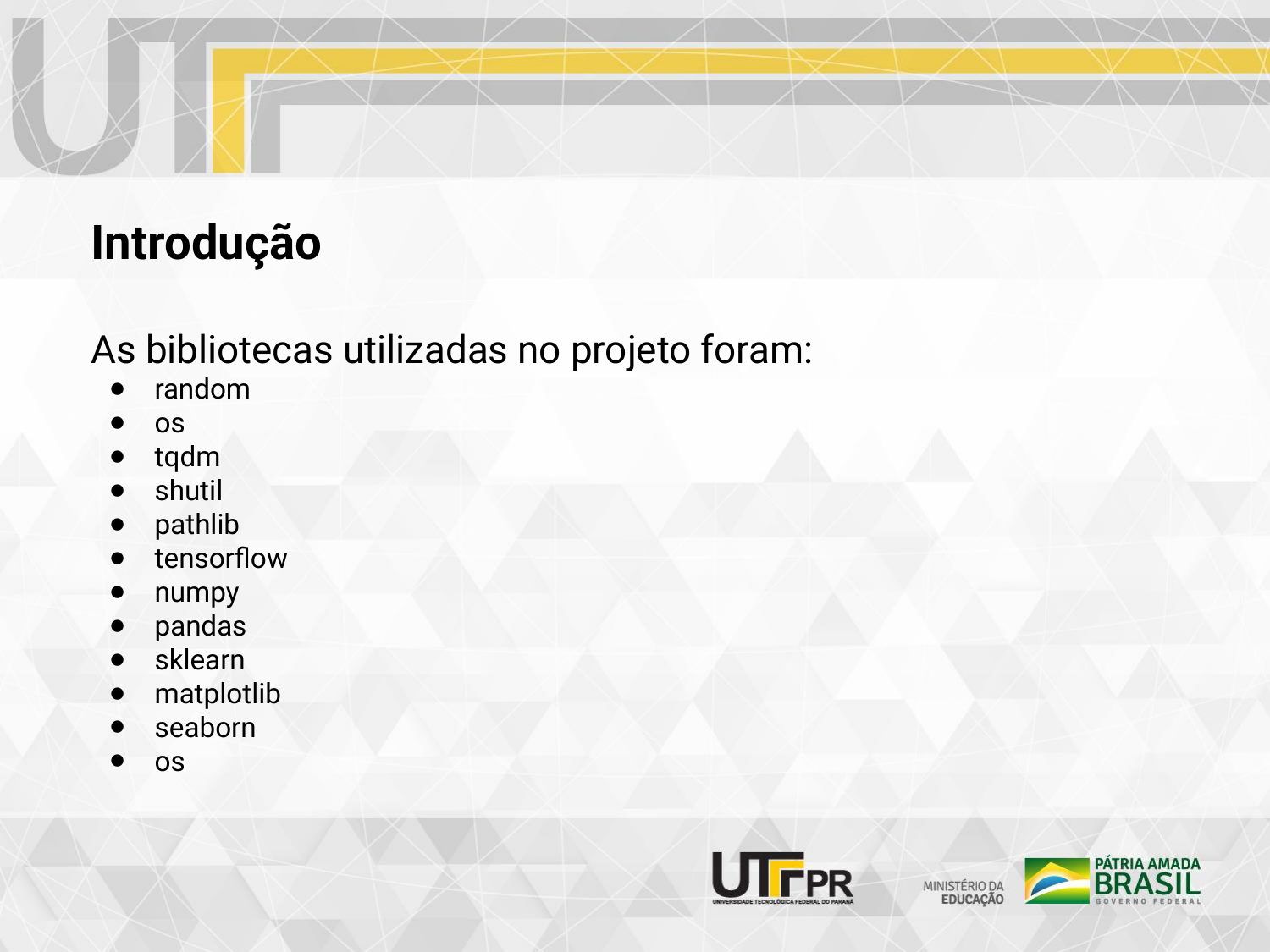

Introdução
As bibliotecas utilizadas no projeto foram:
random
os
tqdm
shutil
pathlib
tensorflow
numpy
pandas
sklearn
matplotlib
seaborn
os